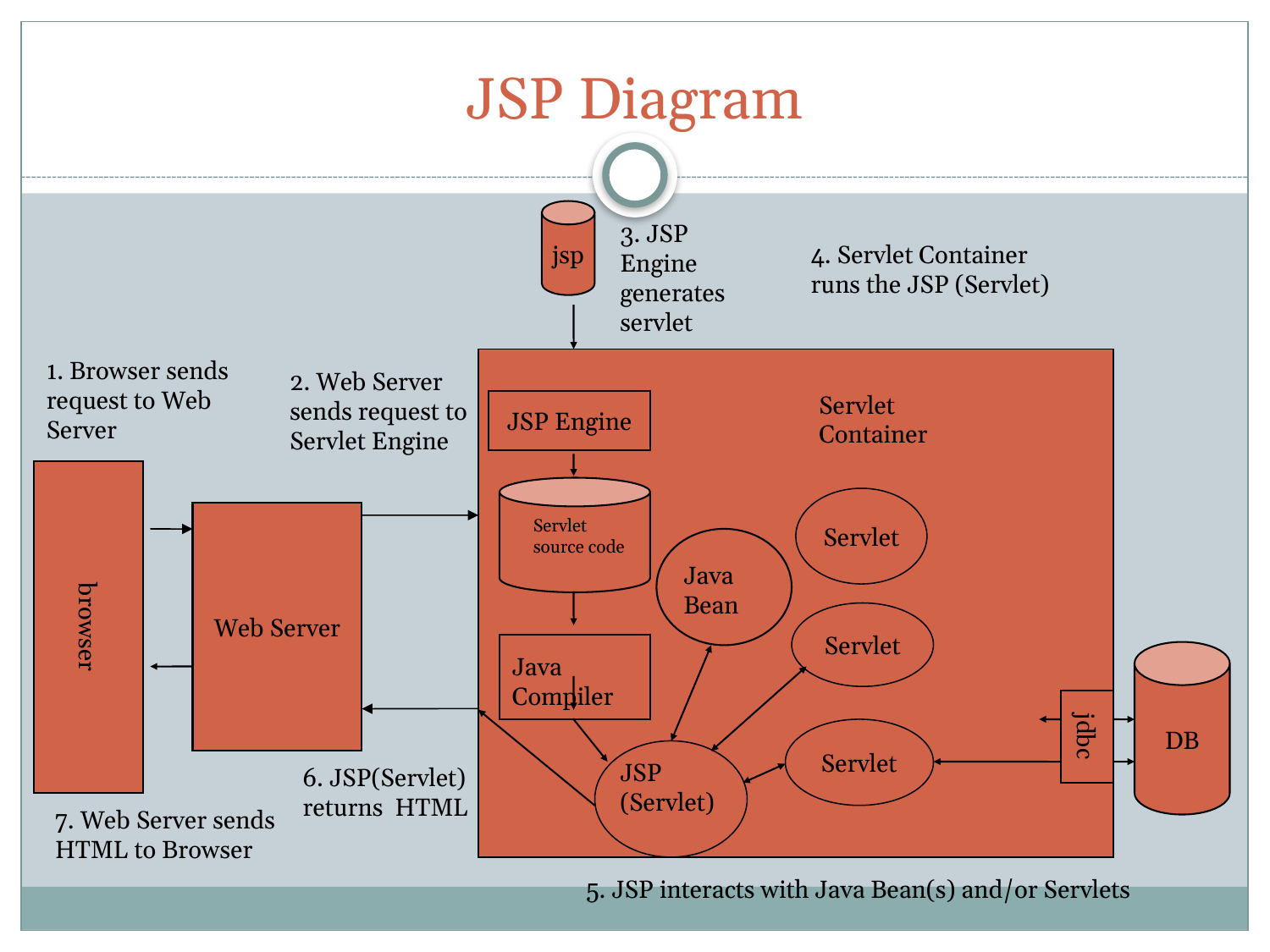

# JSP Diagram
jsp
3. JSP Engine generates servlet
4. Servlet Container runs the JSP (Servlet)

1. Browser sends request to Web Server

2. Web Server sends request to Servlet Engine
Servlet Container
JSP Engine

Servlet
Web Server
Servlet source code

Java Bean
browser

Servlet

DB
Java Compiler

jdbc

Servlet

JSP      (Servlet)
6. JSP(Servlet) returns  HTML

7. Web Server sends HTML to Browser
5. JSP interacts with Java Bean(s) and/or Servlets